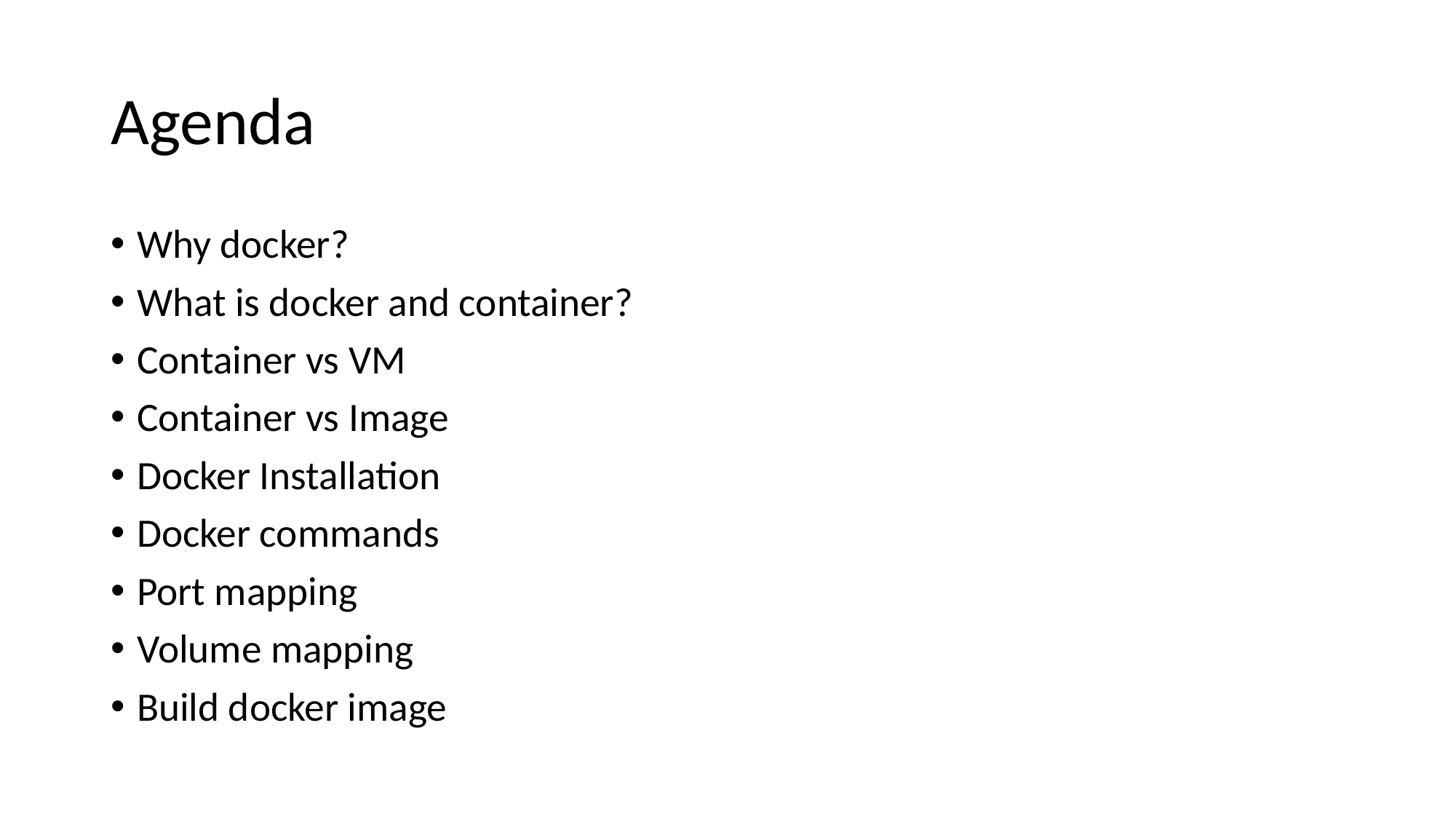

# Agenda
Why docker?
What is docker and container?
Container vs VM
Container vs Image
Docker Installation
Docker commands
Port mapping
Volume mapping
Build docker image